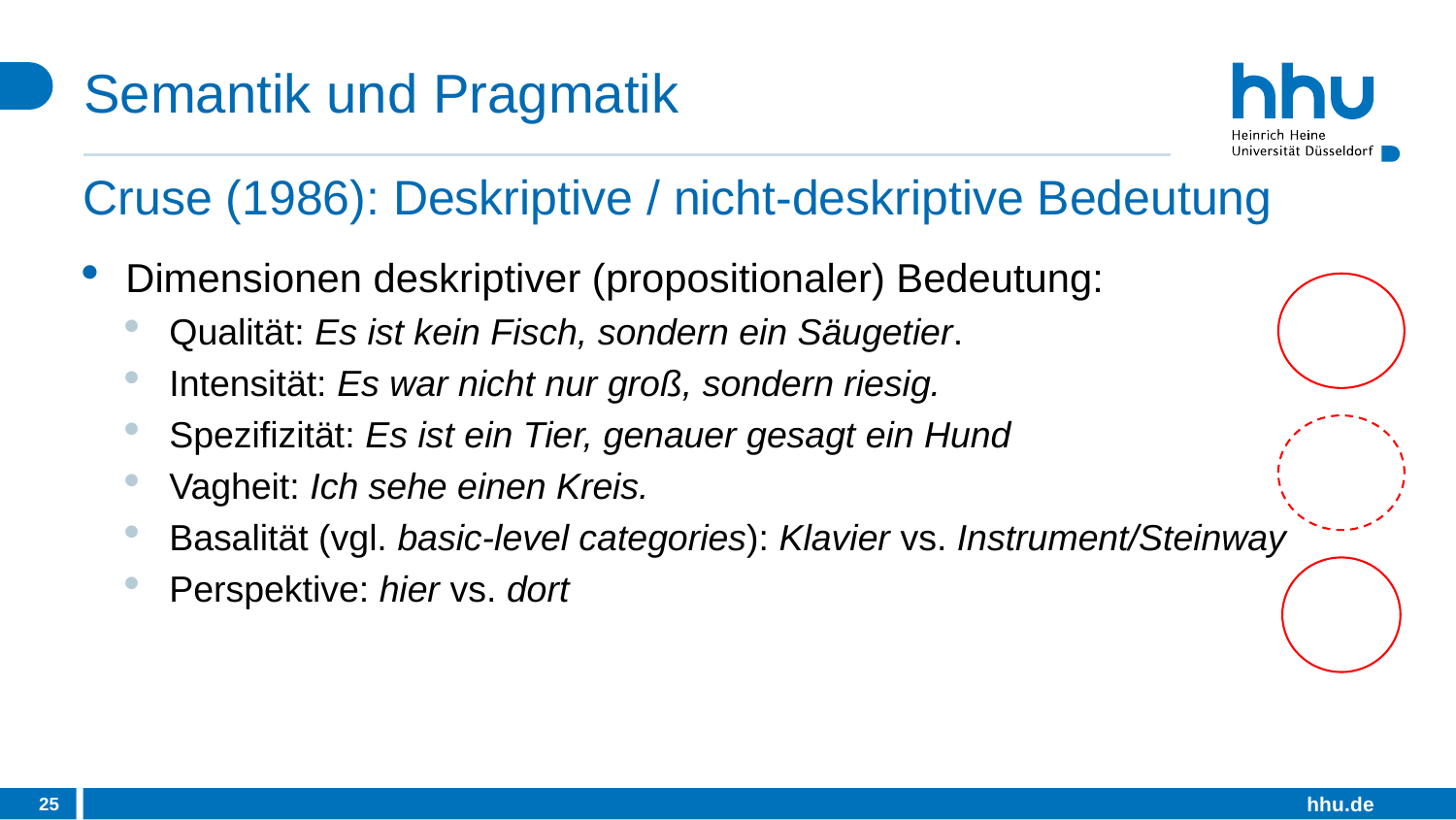

# Semantik und Pragmatik
Cruse (1986): Deskriptive / nicht-deskriptive Bedeutung
Dimensionen deskriptiver (propositionaler) Bedeutung:
Qualität: Es ist kein Fisch, sondern ein Säugetier.
Intensität: Es war nicht nur groß, sondern riesig.
Spezifizität: Es ist ein Tier, genauer gesagt ein Hund
Vagheit: Ich sehe einen Kreis.
Basalität (vgl. basic-level categories): Klavier vs. Instrument/Steinway
Perspektive: hier vs. dort

25